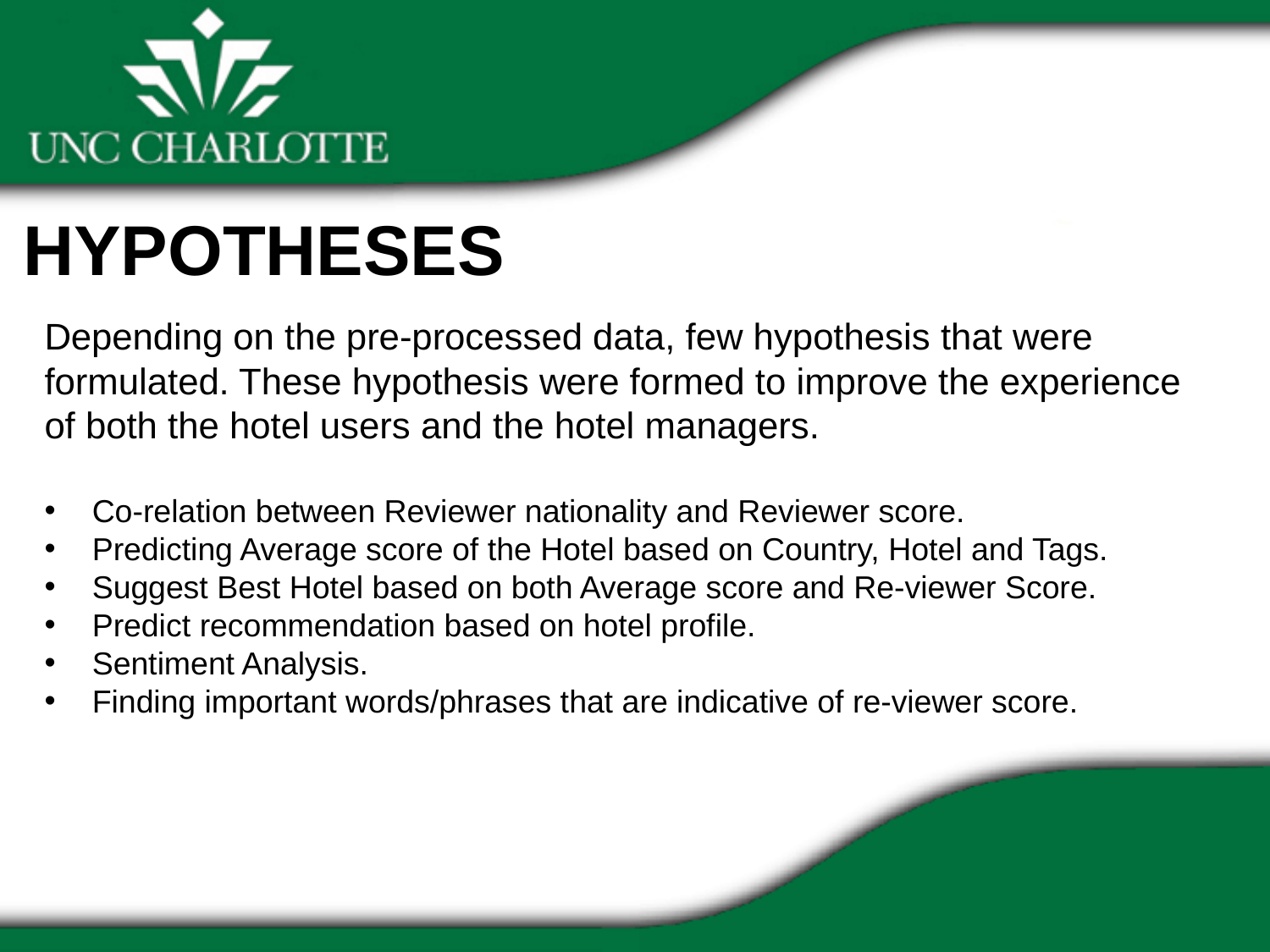

Hypotheses
Depending on the pre-processed data, few hypothesis that were formulated. These hypothesis were formed to improve the experience of both the hotel users and the hotel managers.

Co-relation between Reviewer nationality and Reviewer score.
Predicting Average score of the Hotel based on Country, Hotel and Tags.
Suggest Best Hotel based on both Average score and Re-viewer Score.
Predict recommendation based on hotel profile.
Sentiment Analysis.
Finding important words/phrases that are indicative of re-viewer score.